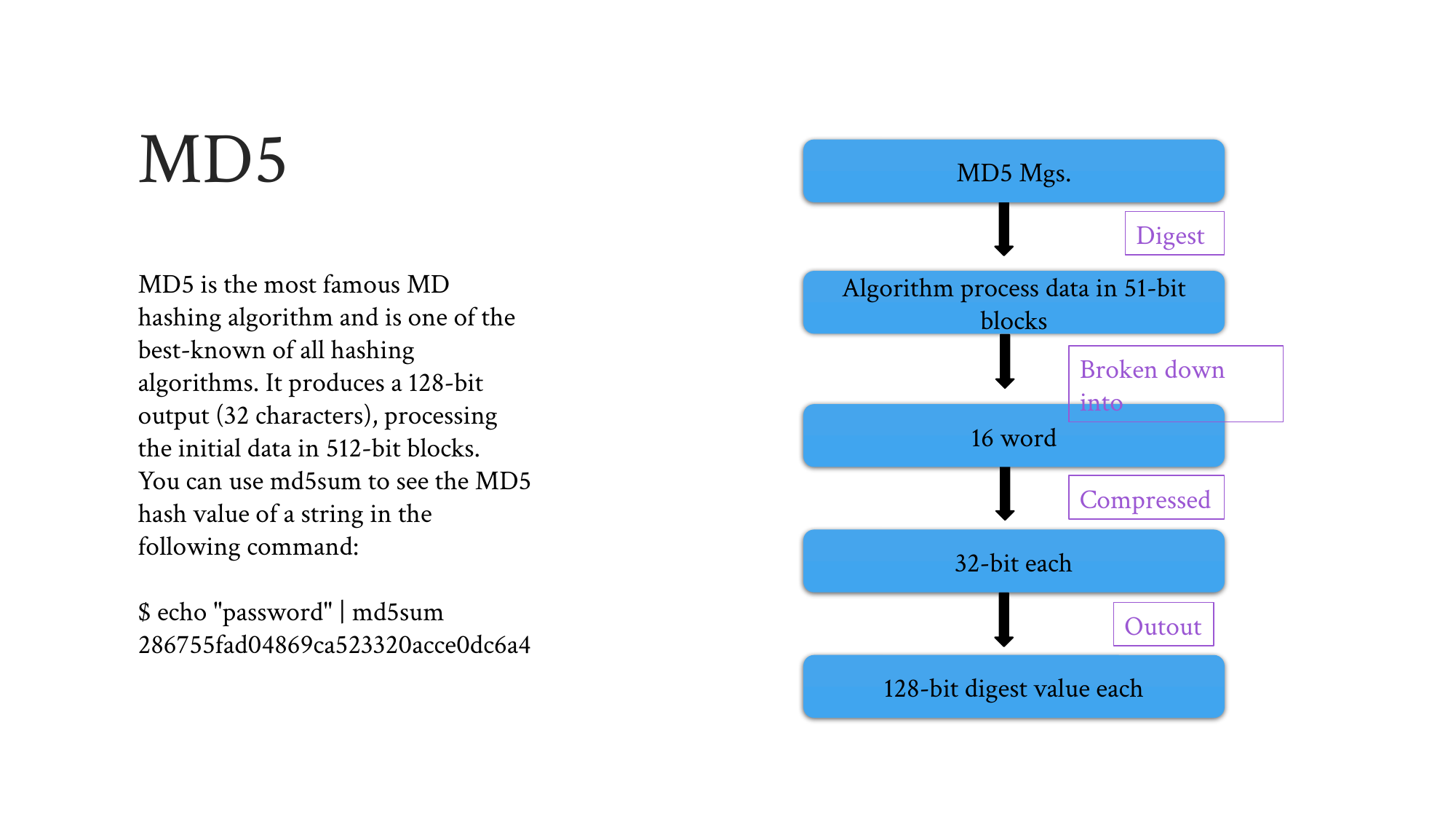

# MD5
MD5 Mgs.

Digest
MD5 is the most famous MD hashing algorithm and is one of the best-known of all hashing algorithms. It produces a 128-bit output (32 characters), processing the initial data in 512-bit blocks.
You can use md5sum to see the MD5 hash value of a string in the following command:

$ echo "password" | md5sum 286755fad04869ca523320acce0dc6a4
Algorithm process data in 51-bit blocks

Broken down into
16 word

Compressed
32-bit each

Outout
128-bit digest value each